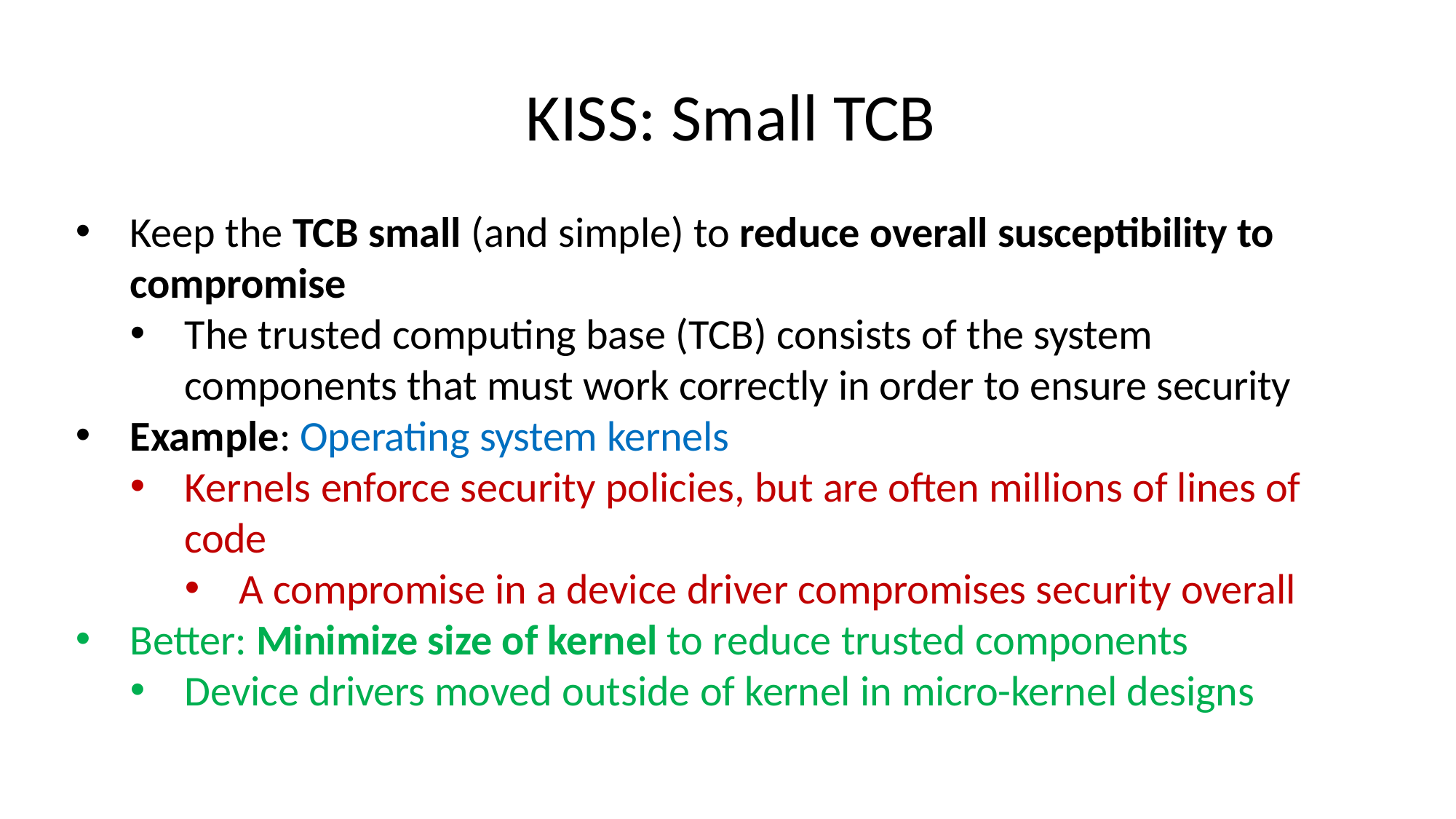

# KISS: Small TCB
Keep the TCB small (and simple) to reduce overall susceptibility to compromise
The trusted computing base (TCB) consists of the system components that must work correctly in order to ensure security
Example: Operating system kernels
Kernels enforce security policies, but are often millions of lines of code
A compromise in a device driver compromises security overall
Better: Minimize size of kernel to reduce trusted components
Device drivers moved outside of kernel in micro-kernel designs